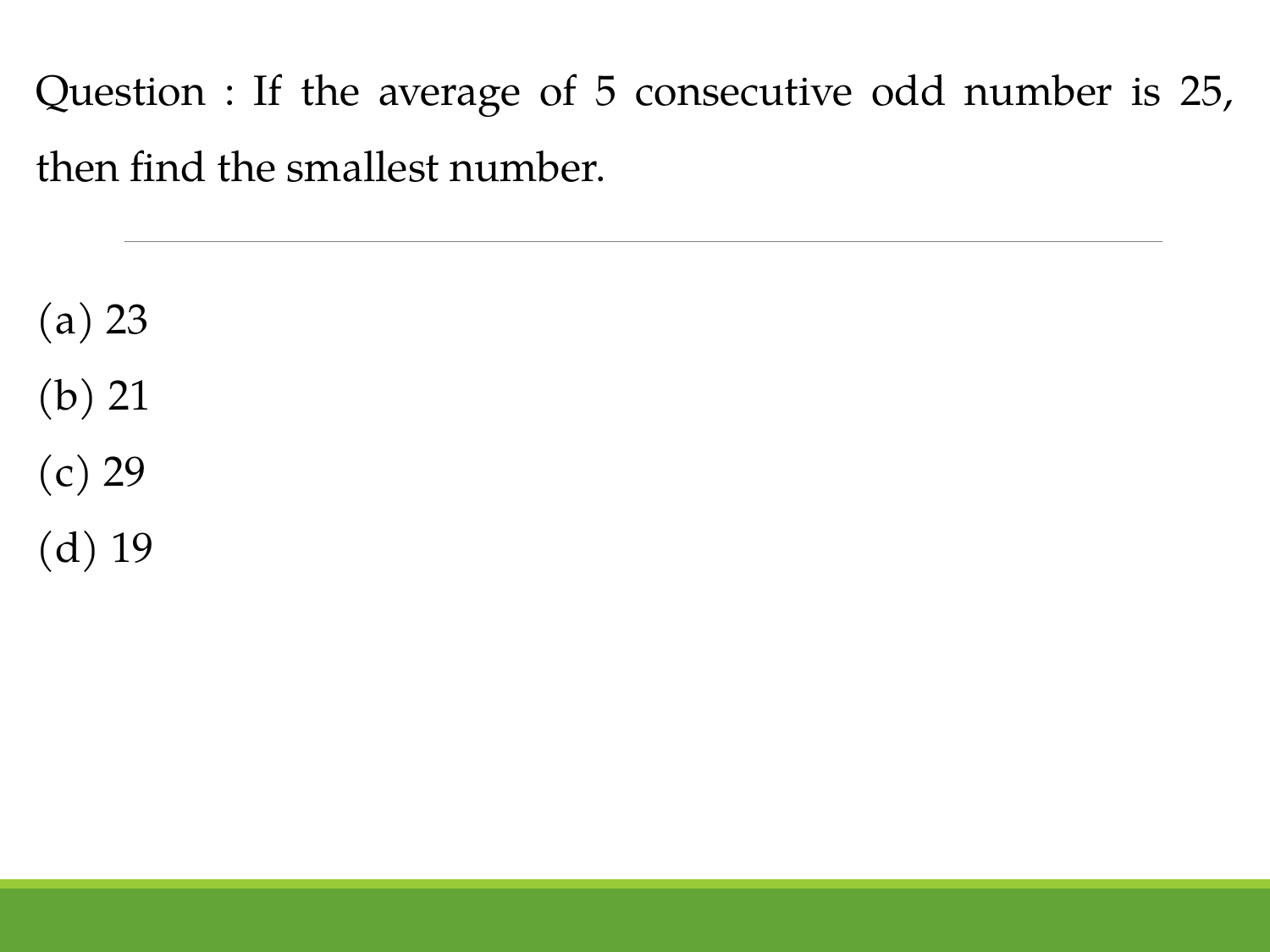

Question : If the average of 5 consecutive odd number is 25, then find the smallest number.
(a) 23
(b) 21
(c) 29
(d) 19